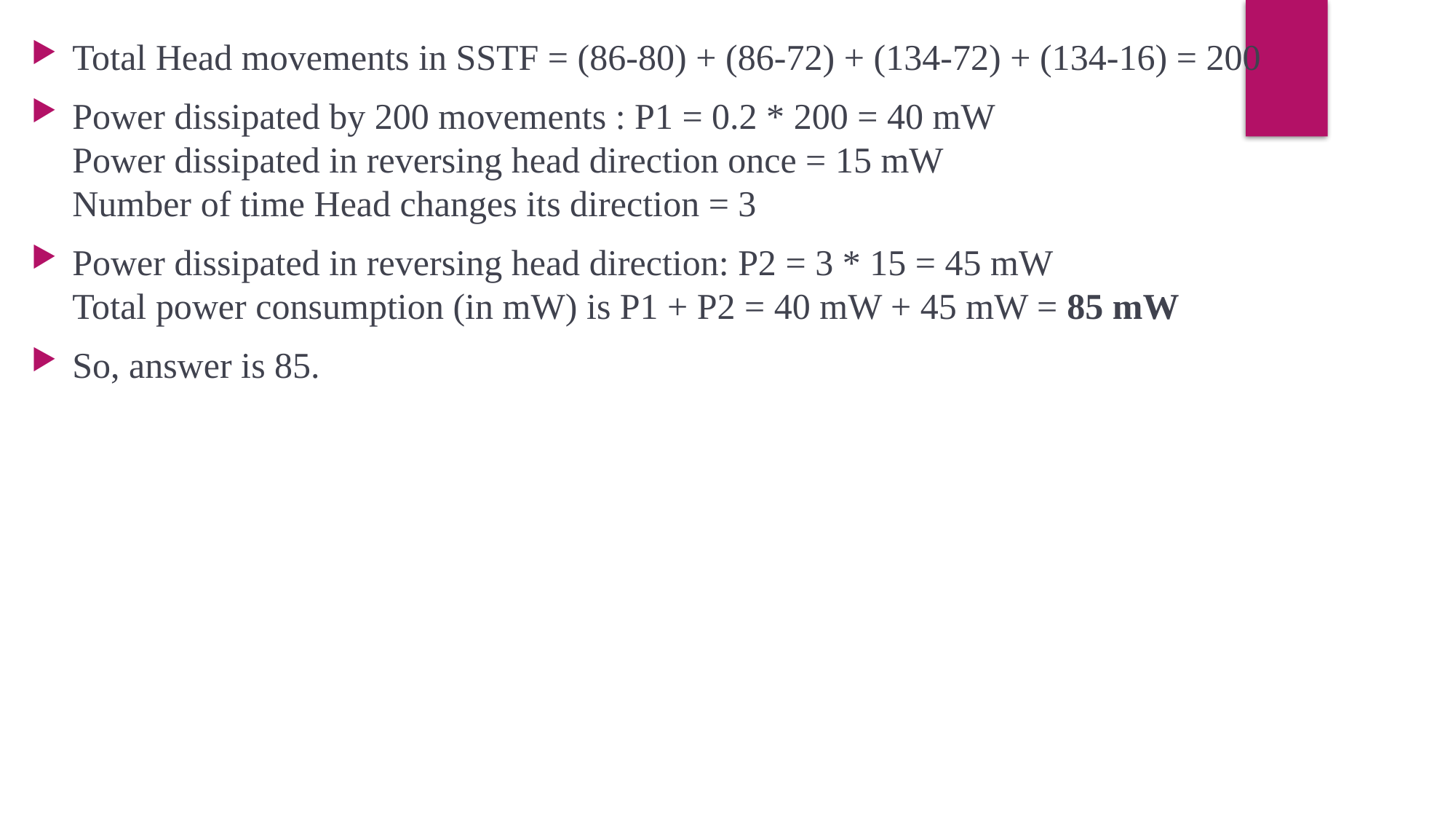

Total Head movements in SSTF = (86-80) + (86-72) + (134-72) + (134-16) = 200
Power dissipated by 200 movements : P1 = 0.2 * 200 = 40 mW
Power dissipated in reversing head direction once = 15 mW
Number of time Head changes its direction = 3
Power dissipated in reversing head direction: P2 = 3 * 15 = 45 mW
Total power consumption (in mW) is P1 + P2 = 40 mW + 45 mW = 85 mW
So, answer is 85.